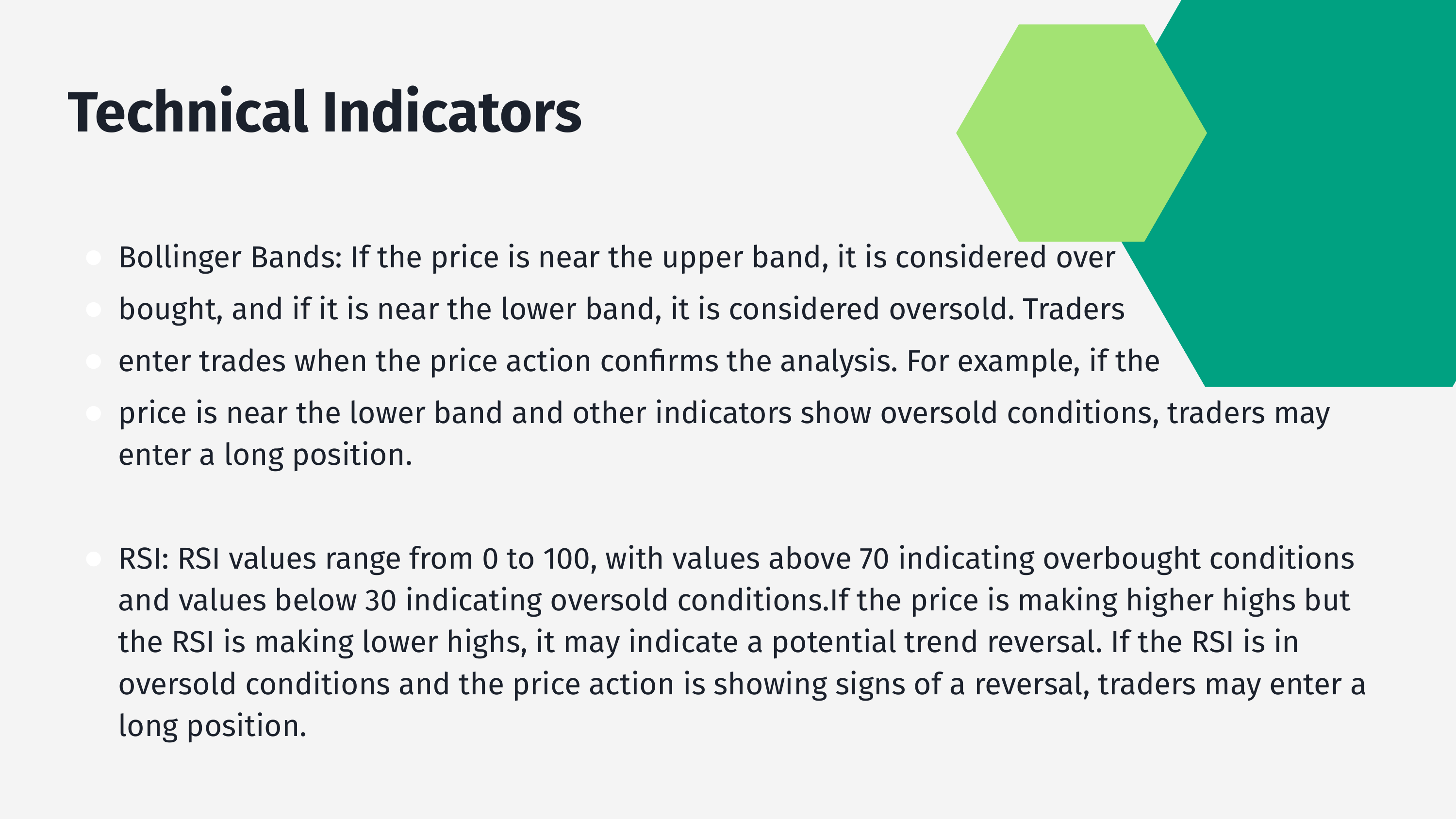

# Technical Indicators
Bollinger Bands: If the price is near the upper band, it is considered over
bought, and if it is near the lower band, it is considered oversold. Traders
enter trades when the price action confirms the analysis. For example, if the
price is near the lower band and other indicators show oversold conditions, traders may enter a long position.

RSI: RSI values range from 0 to 100, with values above 70 indicating overbought conditions and values below 30 indicating oversold conditions.If the price is making higher highs but the RSI is making lower highs, it may indicate a potential trend reversal. If the RSI is in oversold conditions and the price action is showing signs of a reversal, traders may enter a long position.